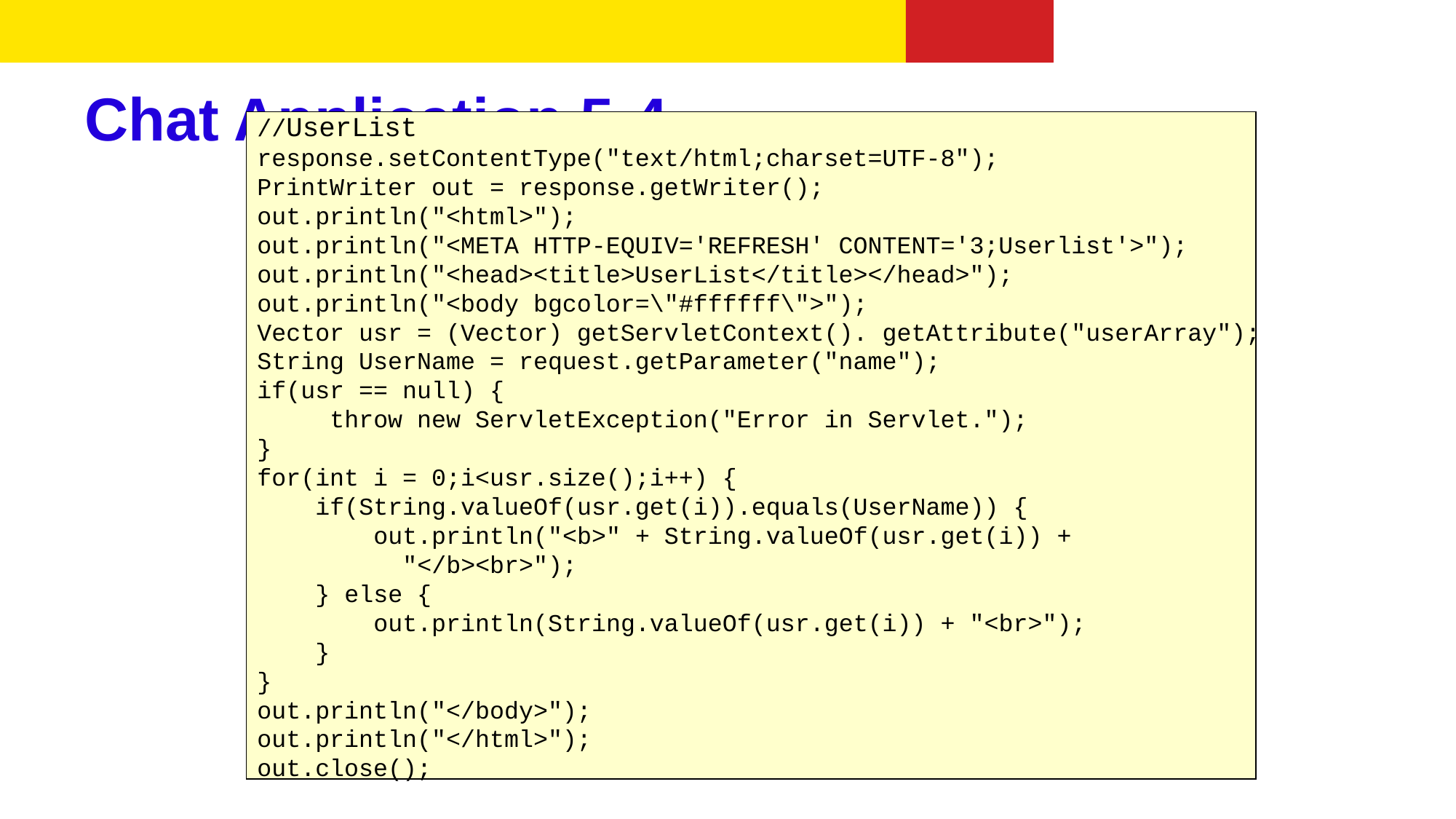

# Chat Application 5-4
//UserList
response.setContentType("text/html;charset=UTF-8");
PrintWriter out = response.getWriter();
out.println("<html>");
out.println("<META HTTP-EQUIV='REFRESH' CONTENT='3;Userlist'>");
out.println("<head><title>UserList</title></head>");
out.println("<body bgcolor=\"#ffffff\">");
Vector usr = (Vector) getServletContext(). getAttribute("userArray");
String UserName = request.getParameter("name");
if(usr == null) {
     throw new ServletException("Error in Servlet.");
}
for(int i = 0;i<usr.size();i++) {
    if(String.valueOf(usr.get(i)).equals(UserName)) {
        out.println("<b>" + String.valueOf(usr.get(i)) +
          "</b><br>");
    } else {
        out.println(String.valueOf(usr.get(i)) + "<br>");
    }
}
out.println("</body>");
out.println("</html>");
out.close();
Demonstration: Example 10